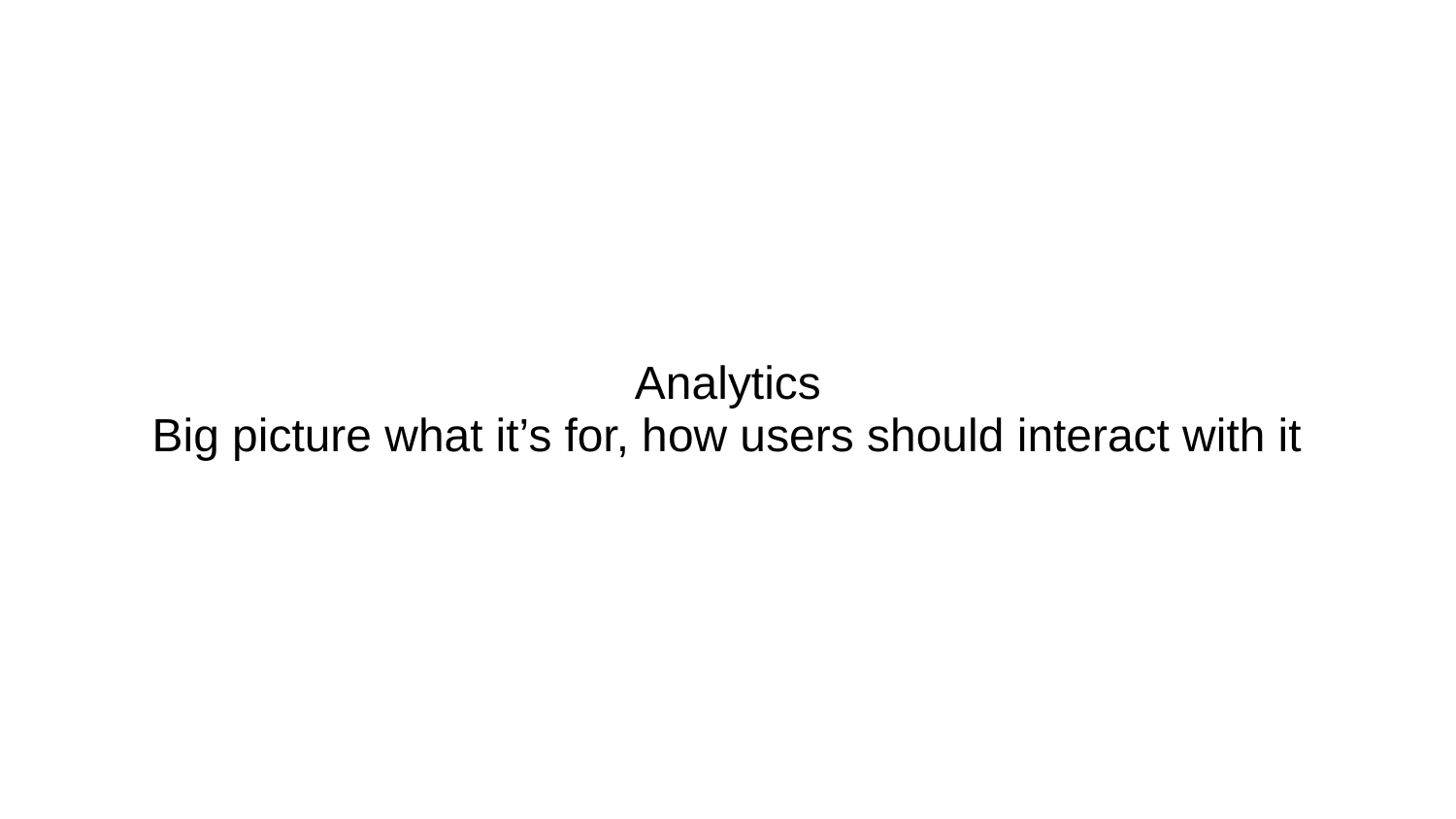

# Analytics
Big picture what it’s for, how users should interact with it